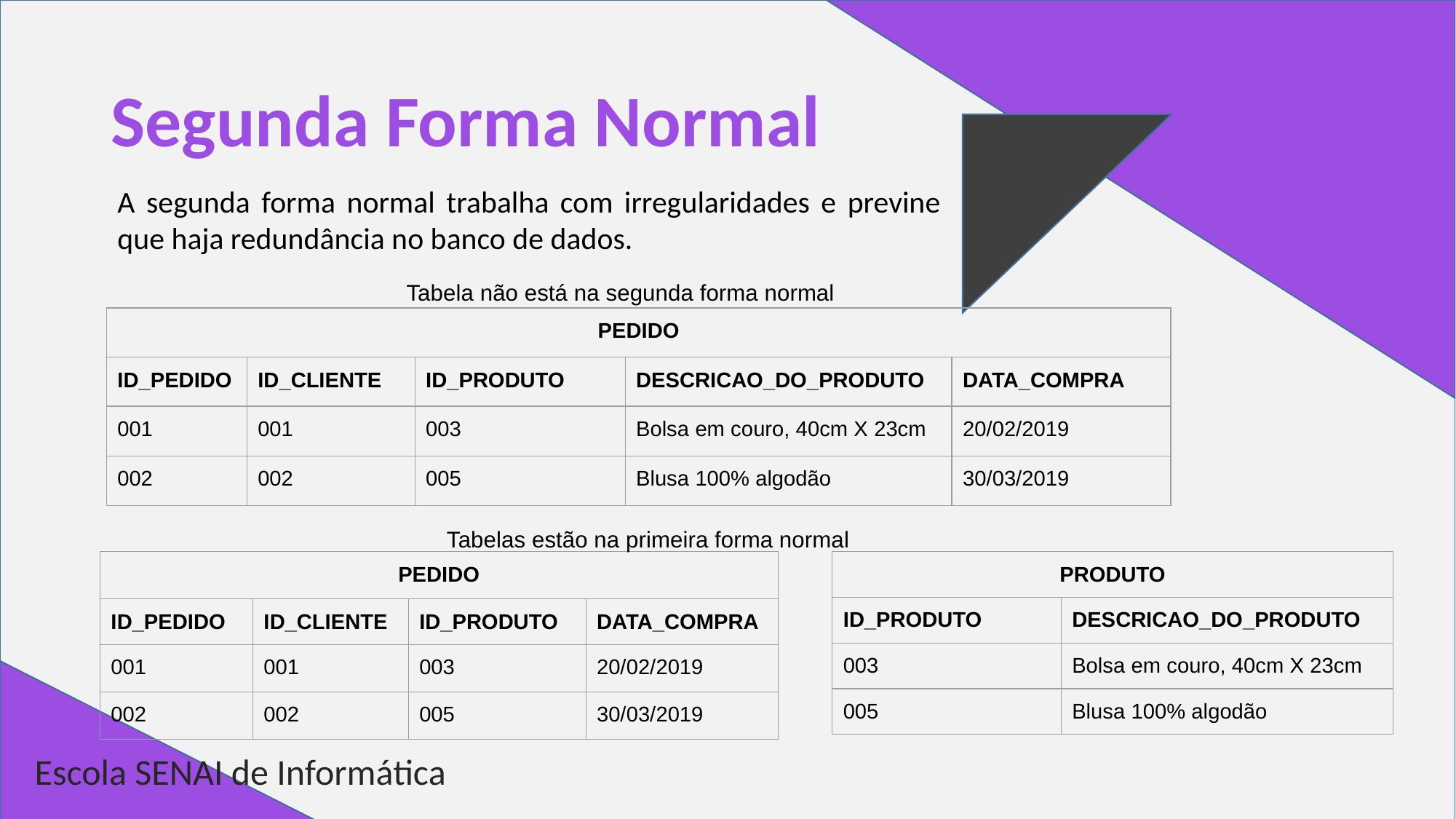

# Segunda Forma Normal
A segunda forma normal trabalha com irregularidades e previne que haja redundância no banco de dados.
 Tabela não está na segunda forma normal
| PEDIDO |  |  |  |  |
| --- | --- | --- | --- | --- |
| ID\_PEDIDO | ID\_CLIENTE | ID\_PRODUTO | DESCRICAO\_DO\_PRODUTO | DATA\_COMPRA |
| 001 | 001 | 003 | Bolsa em couro, 40cm X 23cm | 20/02/2019 |
| 002 | 002 | 005 | Blusa 100% algodão | 30/03/2019 |
 Tabelas estão na primeira forma normal
| PEDIDO |  |  |  |
| --- | --- | --- | --- |
| ID\_PEDIDO | ID\_CLIENTE | ID\_PRODUTO | DATA\_COMPRA |
| 001 | 001 | 003 | 20/02/2019 |
| 002 | 002 | 005 | 30/03/2019 |
| PRODUTO |  |
| --- | --- |
| ID\_PRODUTO | DESCRICAO\_DO\_PRODUTO |
| 003 | Bolsa em couro, 40cm X 23cm |
| 005 | Blusa 100% algodão |